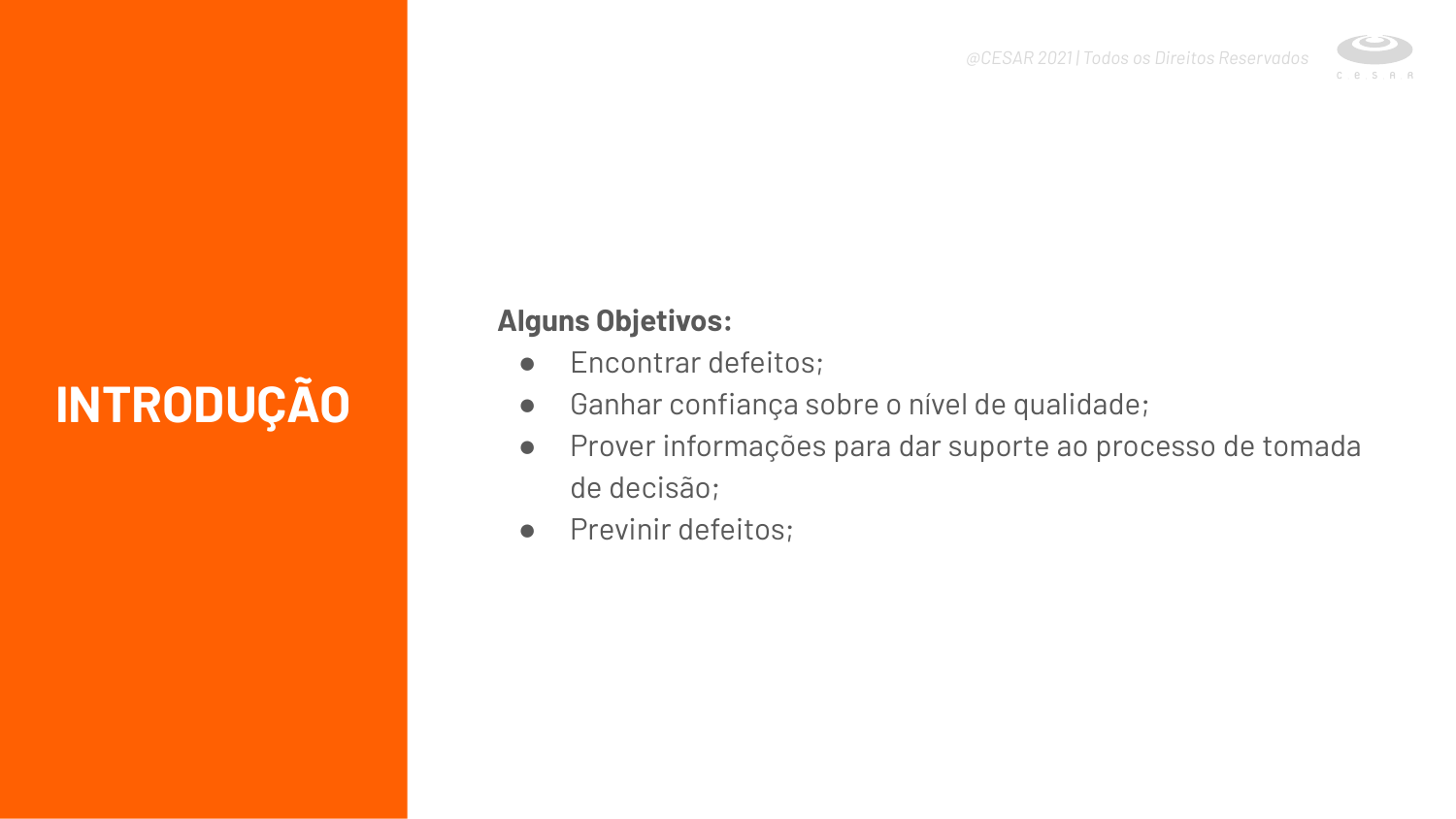

@CESAR 2021 | Todos os Direitos Reservados

Alguns Objetivos:
Encontrar defeitos;
Ganhar confiança sobre o nível de qualidade;
Prover informações para dar suporte ao processo de tomada de decisão;
Previnir defeitos;

INTRODUÇÃO